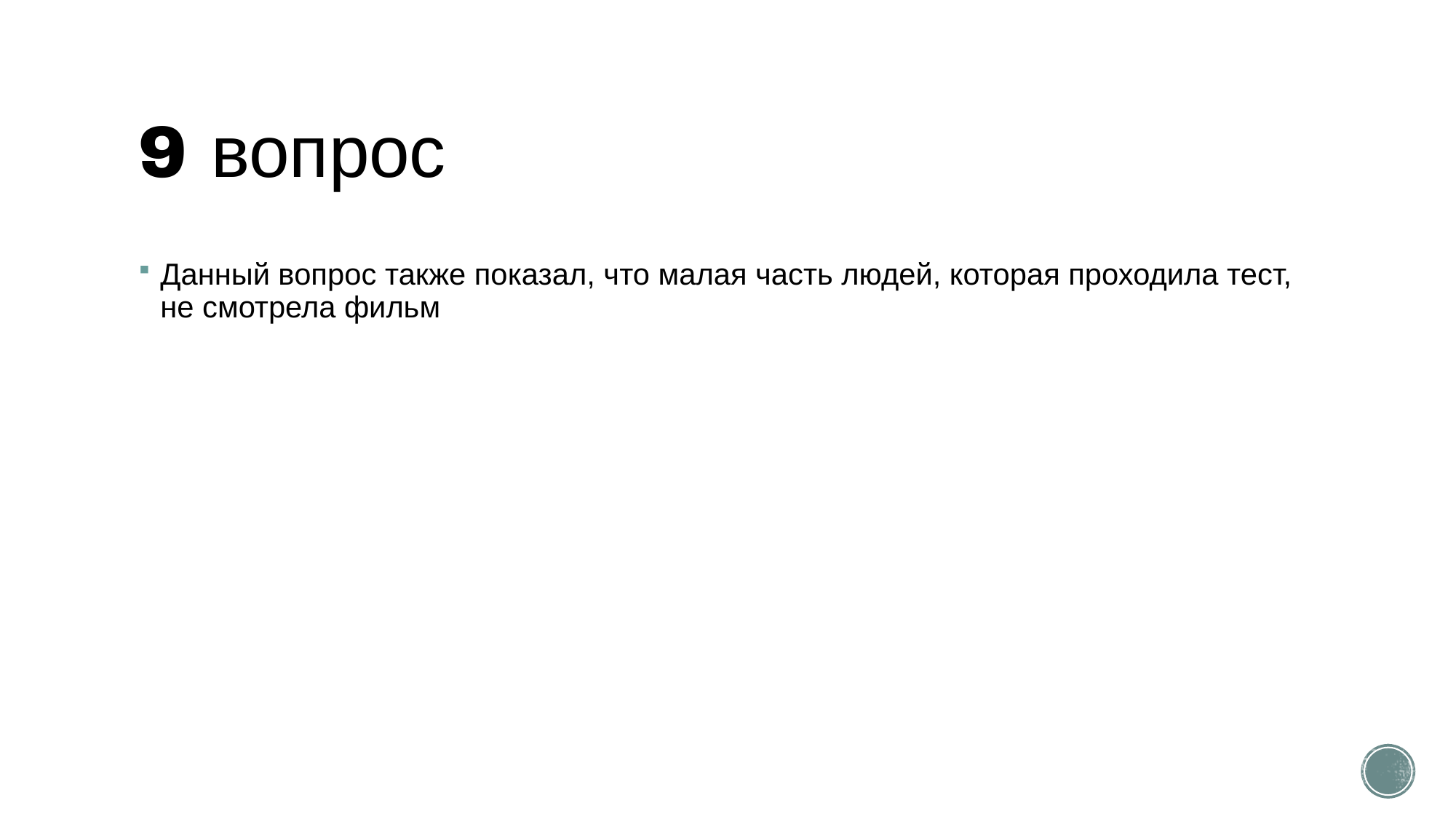

# 9 вопрос
Данный вопрос также показал, что малая часть людей, которая проходила тест, не смотрела фильм